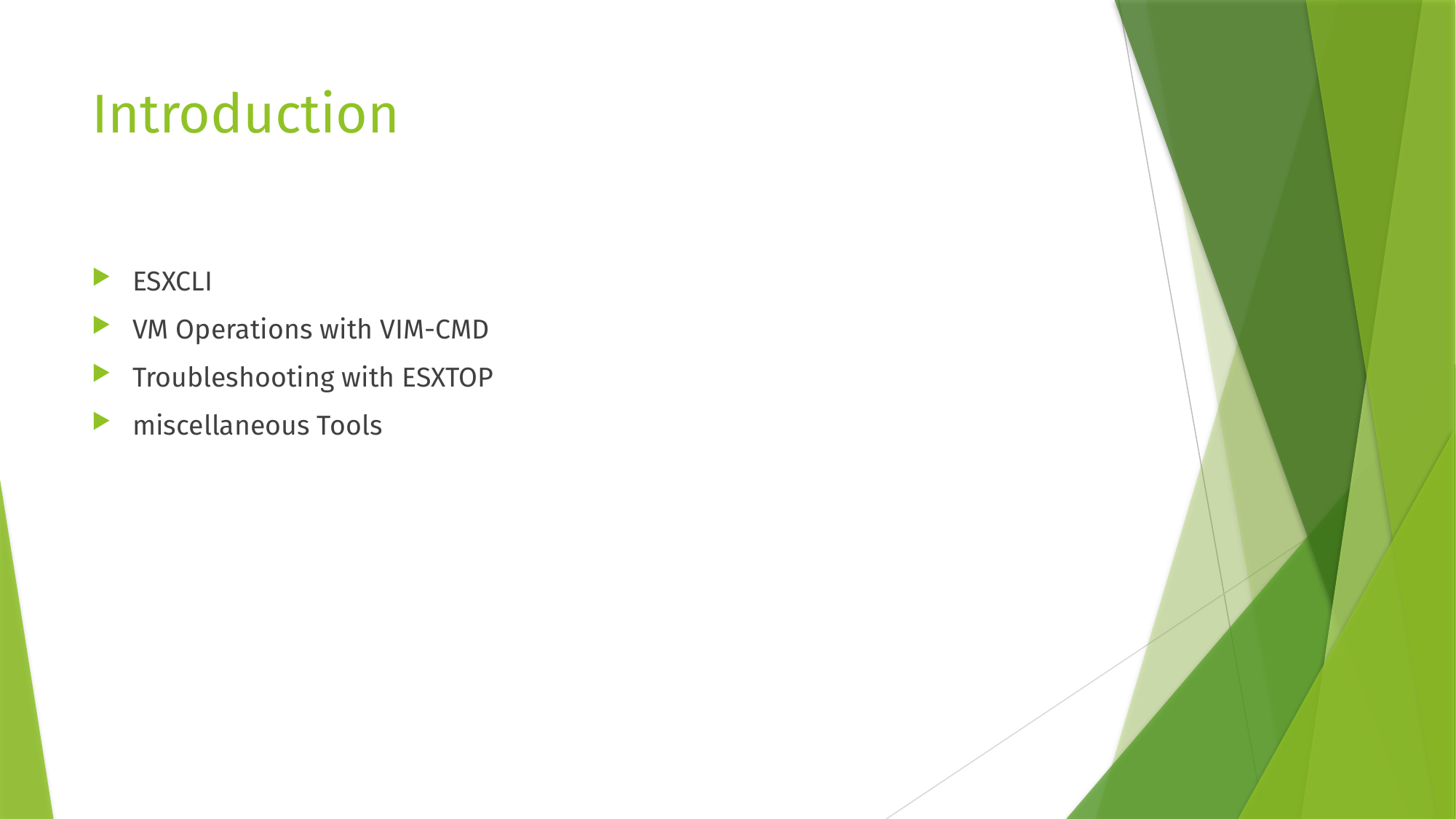

# Introduction
ESXCLI
VM Operations with VIM-CMD
Troubleshooting with ESXTOP
miscellaneous Tools